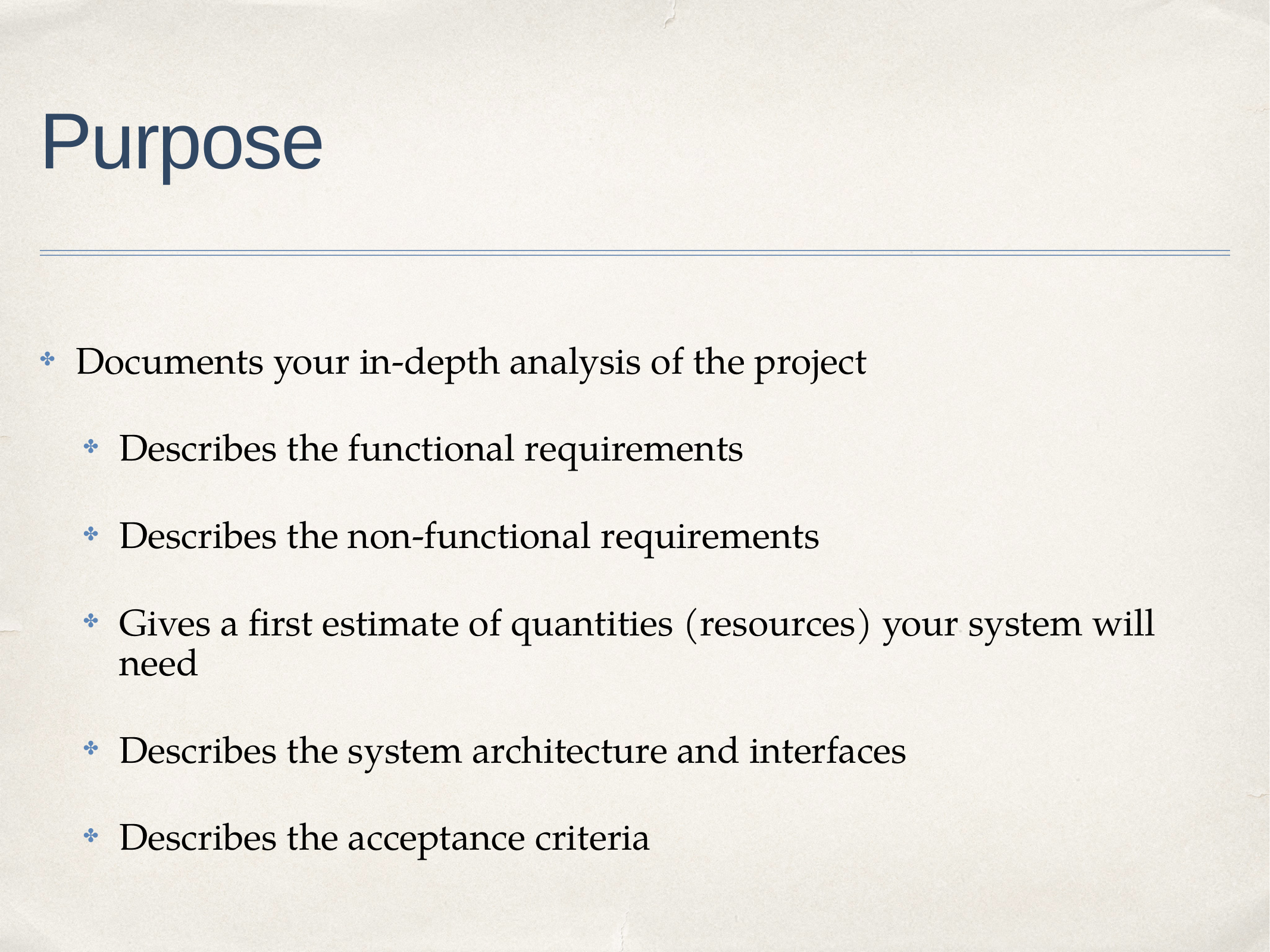

# Purpose
Documents your in-depth analysis of the project
Describes the functional requirements
Describes the non-functional requirements
Gives a first estimate of quantities (resources) your system will need
Describes the system architecture and interfaces
Describes the acceptance criteria